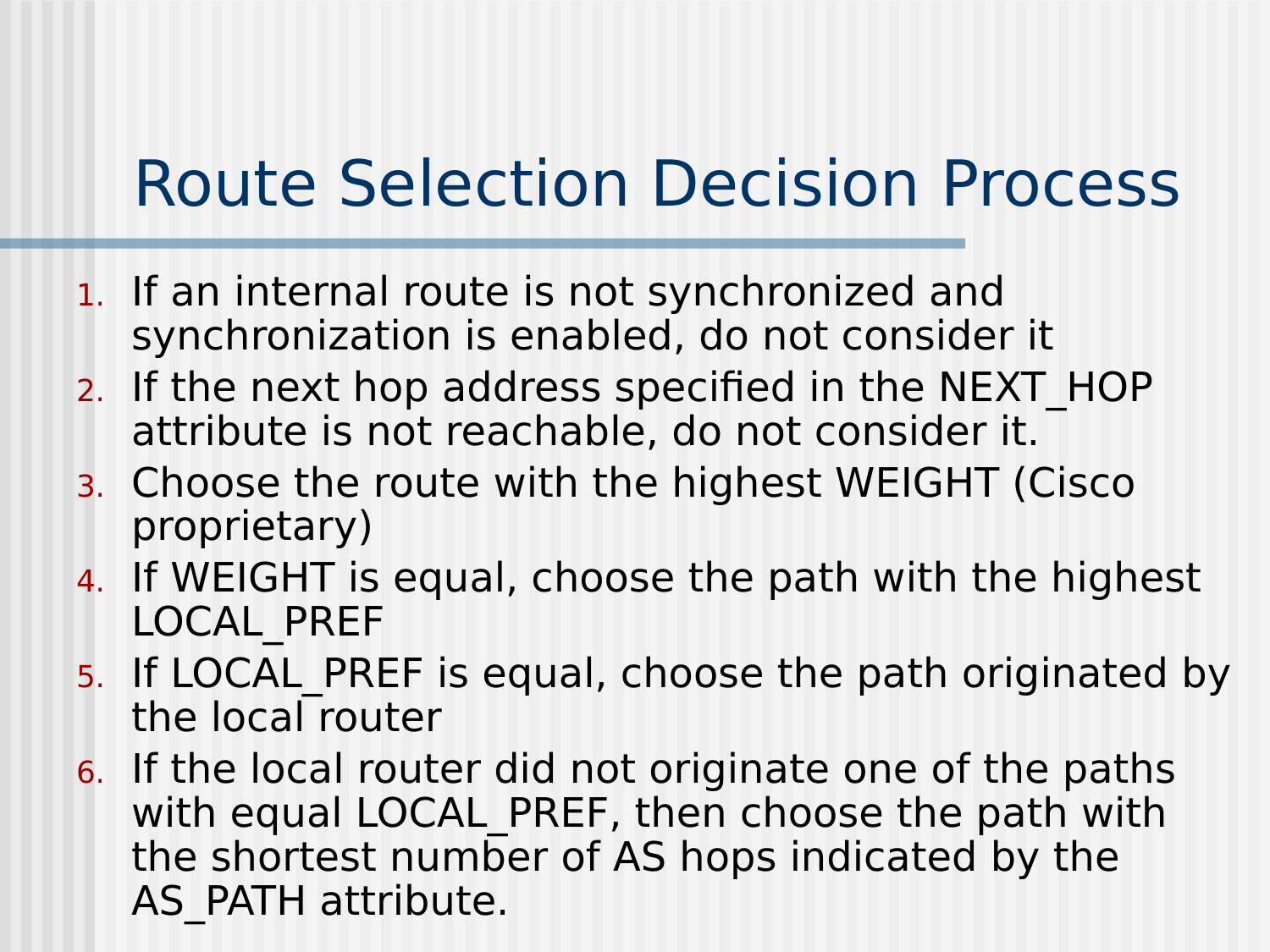

# Route Selection Decision Process
If an internal route is not synchronized and synchronization is enabled, do not consider it
If the next hop address specified in the NEXT_HOP attribute is not reachable, do not consider it.
Choose the route with the highest WEIGHT (Cisco proprietary)
If WEIGHT is equal, choose the path with the highest LOCAL_PREF
If LOCAL_PREF is equal, choose the path originated by the local router
If the local router did not originate one of the paths with equal LOCAL_PREF, then choose the path with the shortest number of AS hops indicated by the AS_PATH attribute.